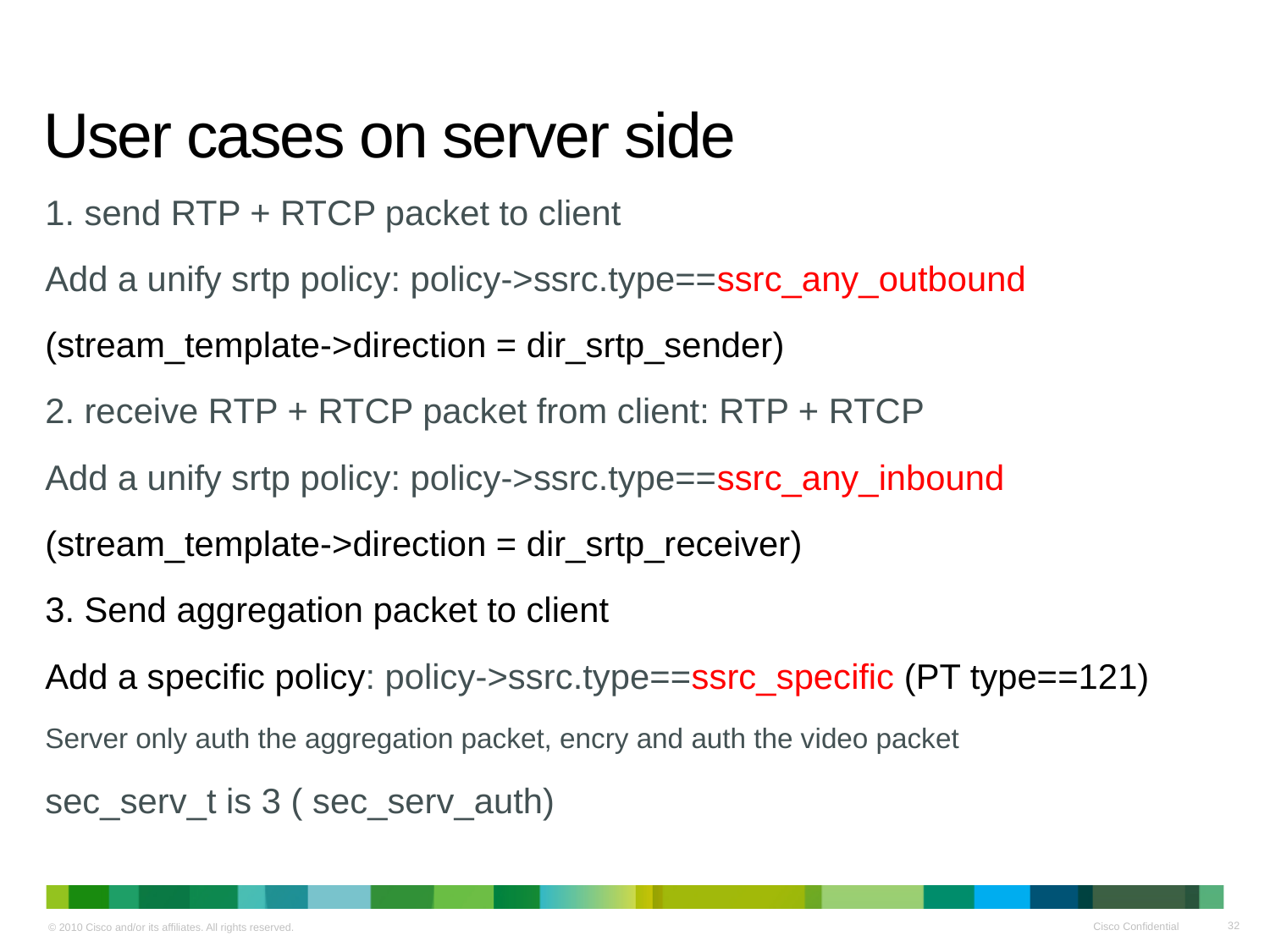

# User cases on server side
1. send RTP + RTCP packet to client
Add a unify srtp policy: policy->ssrc.type==ssrc_any_outbound
(stream_template->direction = dir_srtp_sender)
2. receive RTP + RTCP packet from client: RTP + RTCP
Add a unify srtp policy: policy->ssrc.type==ssrc_any_inbound
(stream_template->direction = dir_srtp_receiver)
3. Send aggregation packet to client
Add a specific policy: policy->ssrc.type==ssrc_specific (PT type==121)
Server only auth the aggregation packet, encry and auth the video packet
sec_serv_t is 3 ( sec_serv_auth)